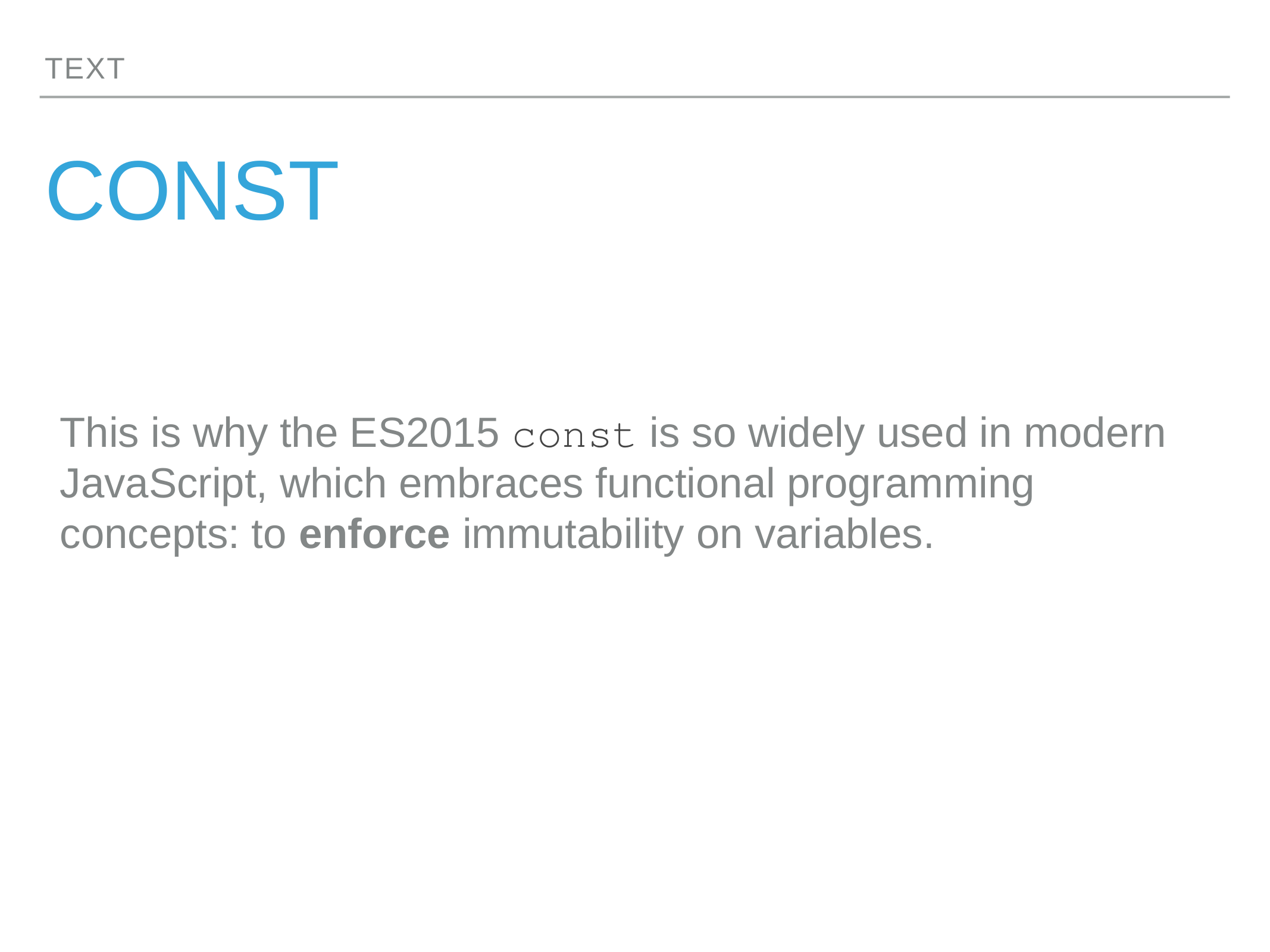

Text
# CONST

This is why the ES2015 const is so widely used in modern JavaScript, which embraces functional programming concepts: to enforce immutability on variables.